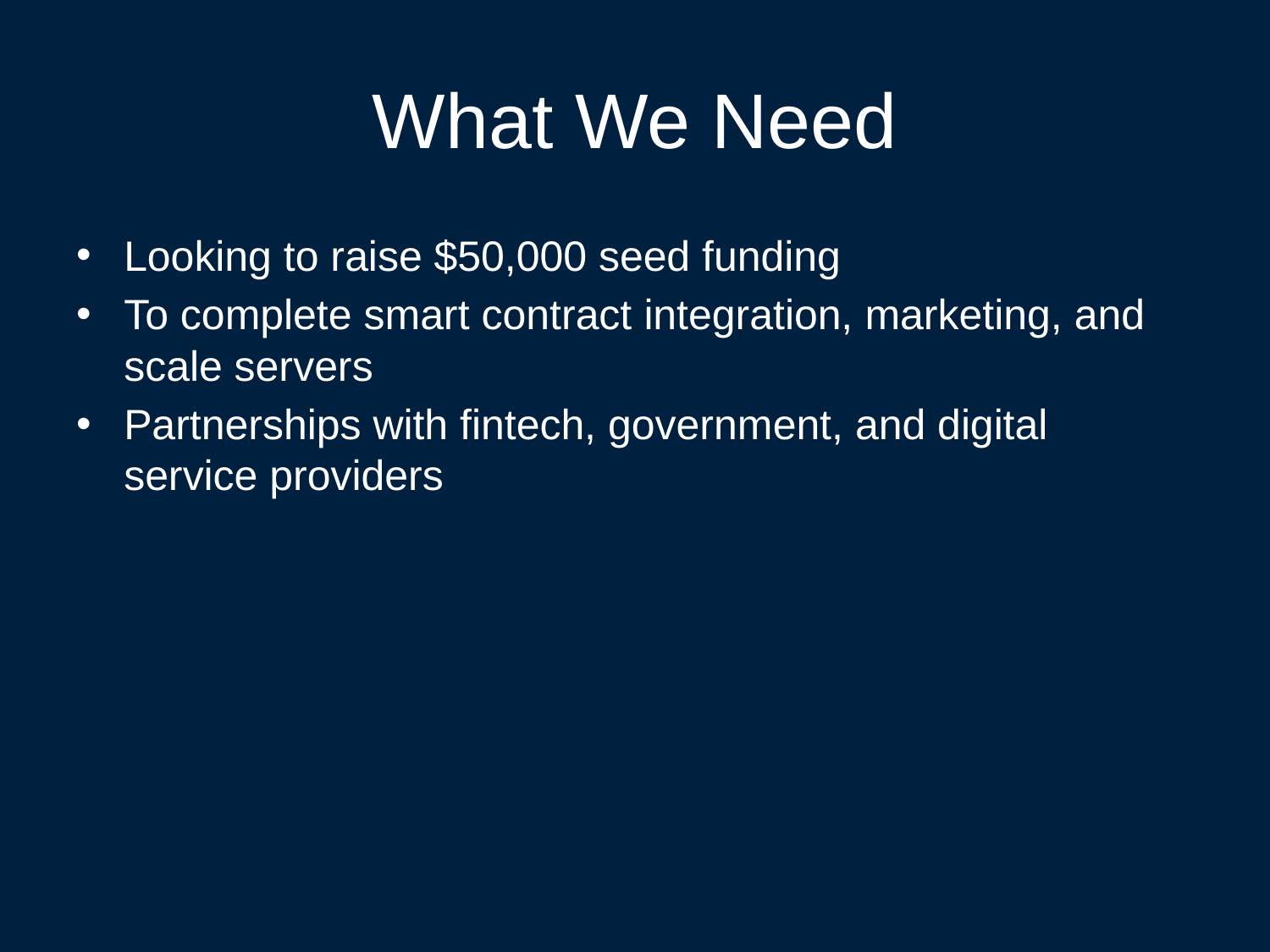

# What We Need
Looking to raise $50,000 seed funding
To complete smart contract integration, marketing, and scale servers
Partnerships with fintech, government, and digital service providers